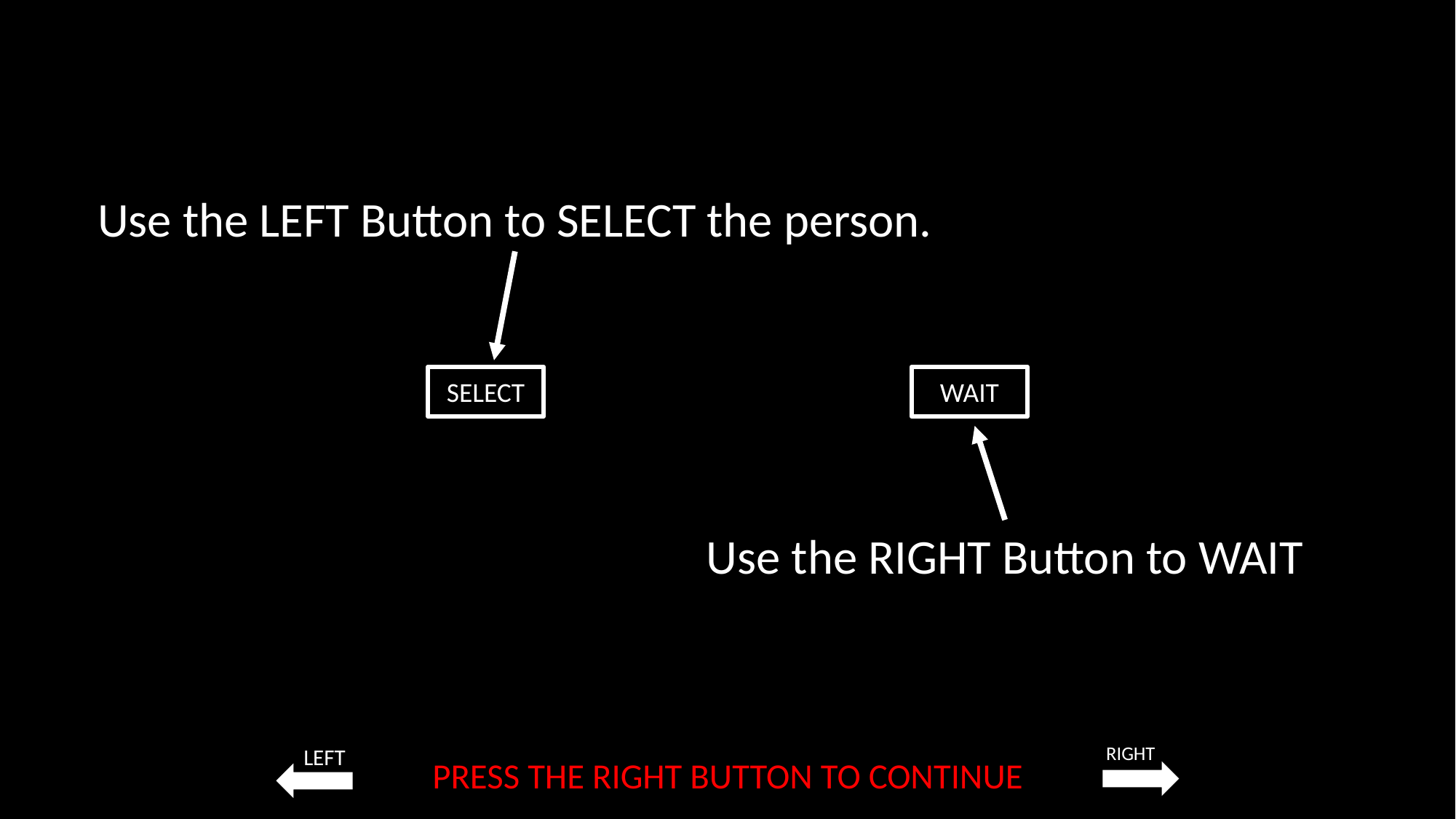

Use the LEFT Button to SELECT the person.
WAIT
SELECT
Use the RIGHT Button to WAIT
PRESS THE RIGHT BUTTON TO CONTINUE
RIGHT

LEFT